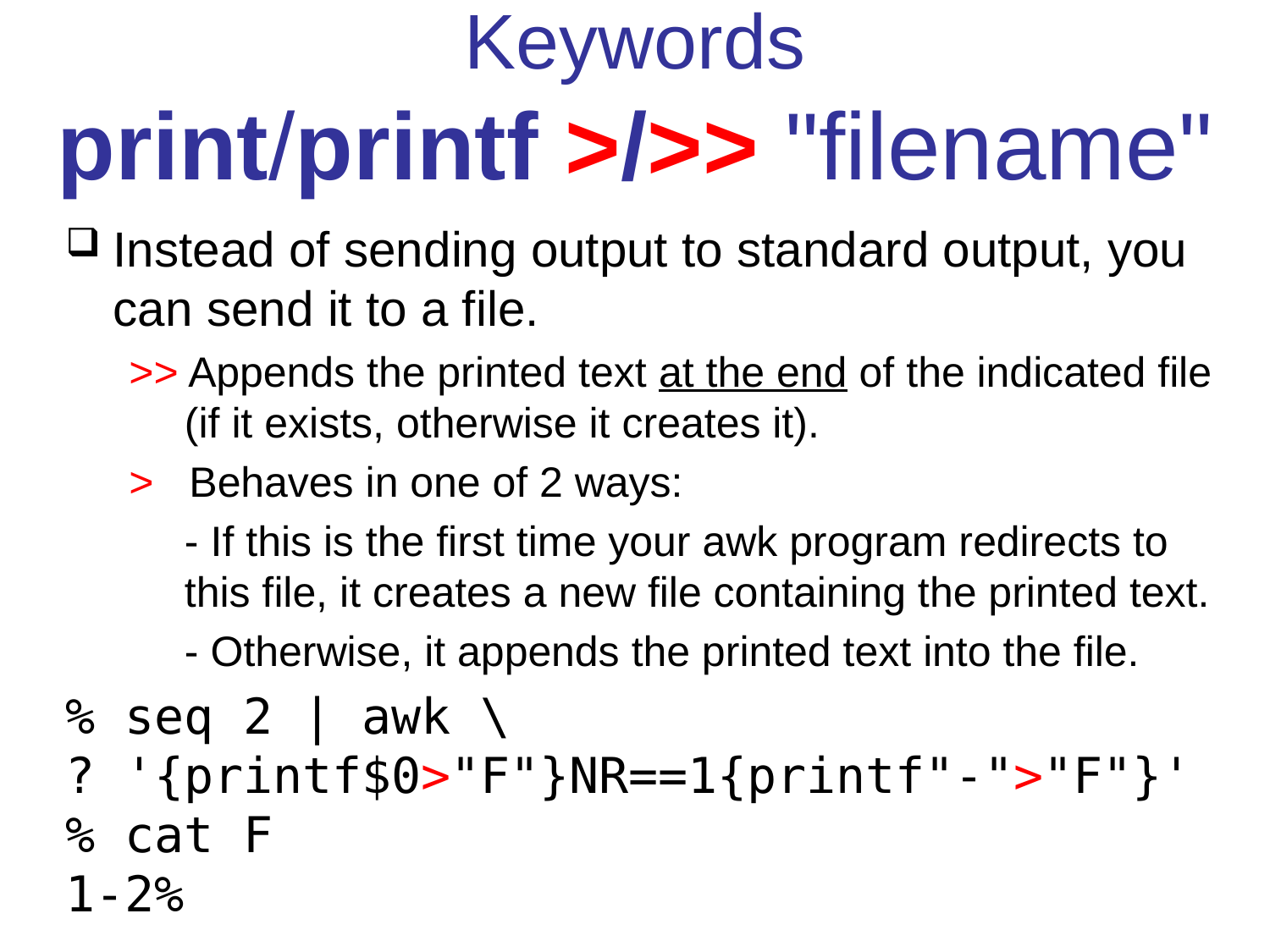

Keywords
print/printf >/>> "filename"
Instead of sending output to standard output, you can send it to a file.
>> Appends the printed text at the end of the indicated file (if it exists, otherwise it creates it).
>   Behaves in one of 2 ways:
	- If this is the first time your awk program redirects to this file, it creates a new file containing the printed text.
	- Otherwise, it appends the printed text into the file.
% seq 2 | awk \
? '{printf$0>"F"}NR==1{printf"-">"F"}'
% cat F
1-2%